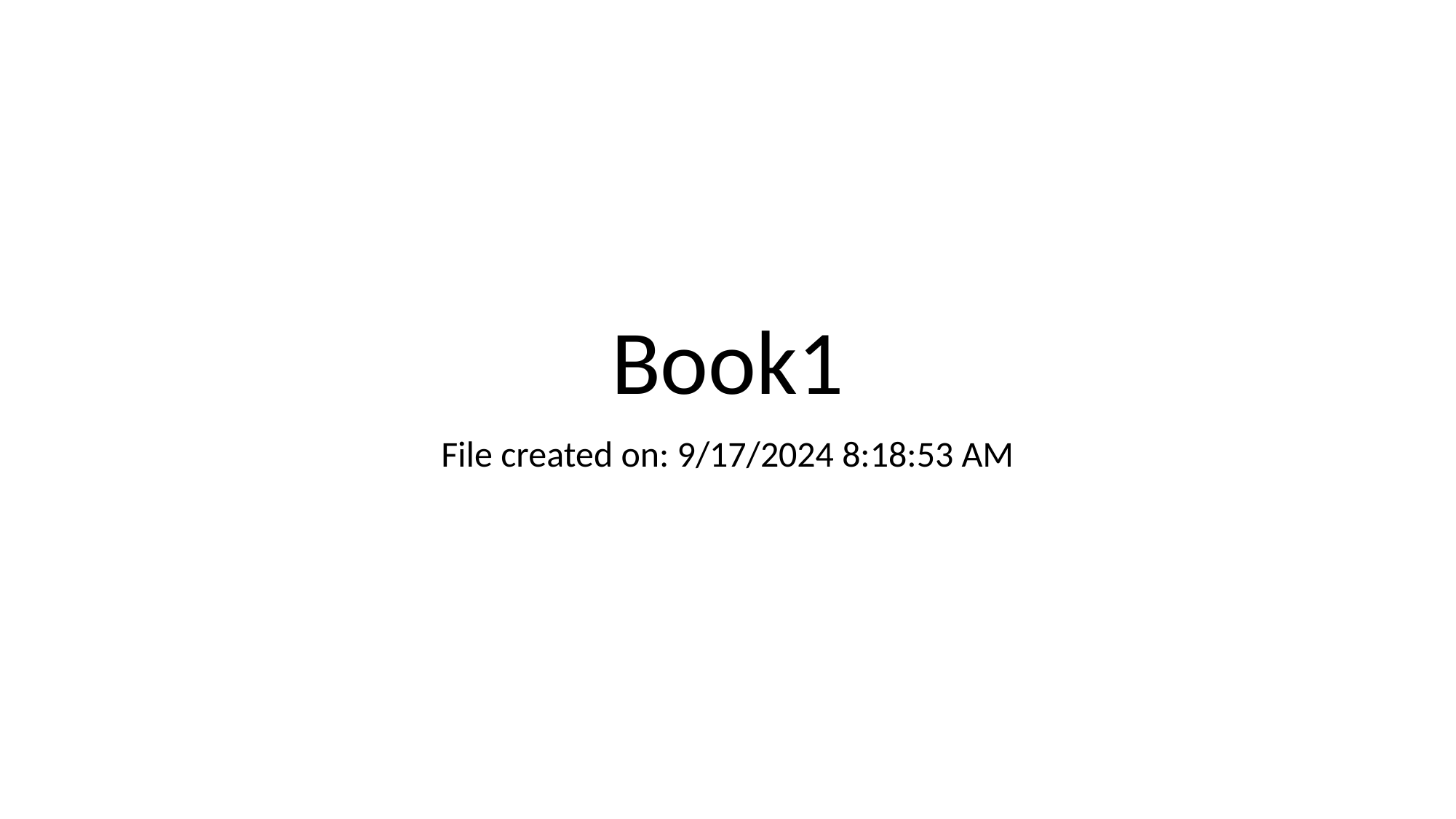

# Book1
File created on: 9/17/2024 8:18:53 AM